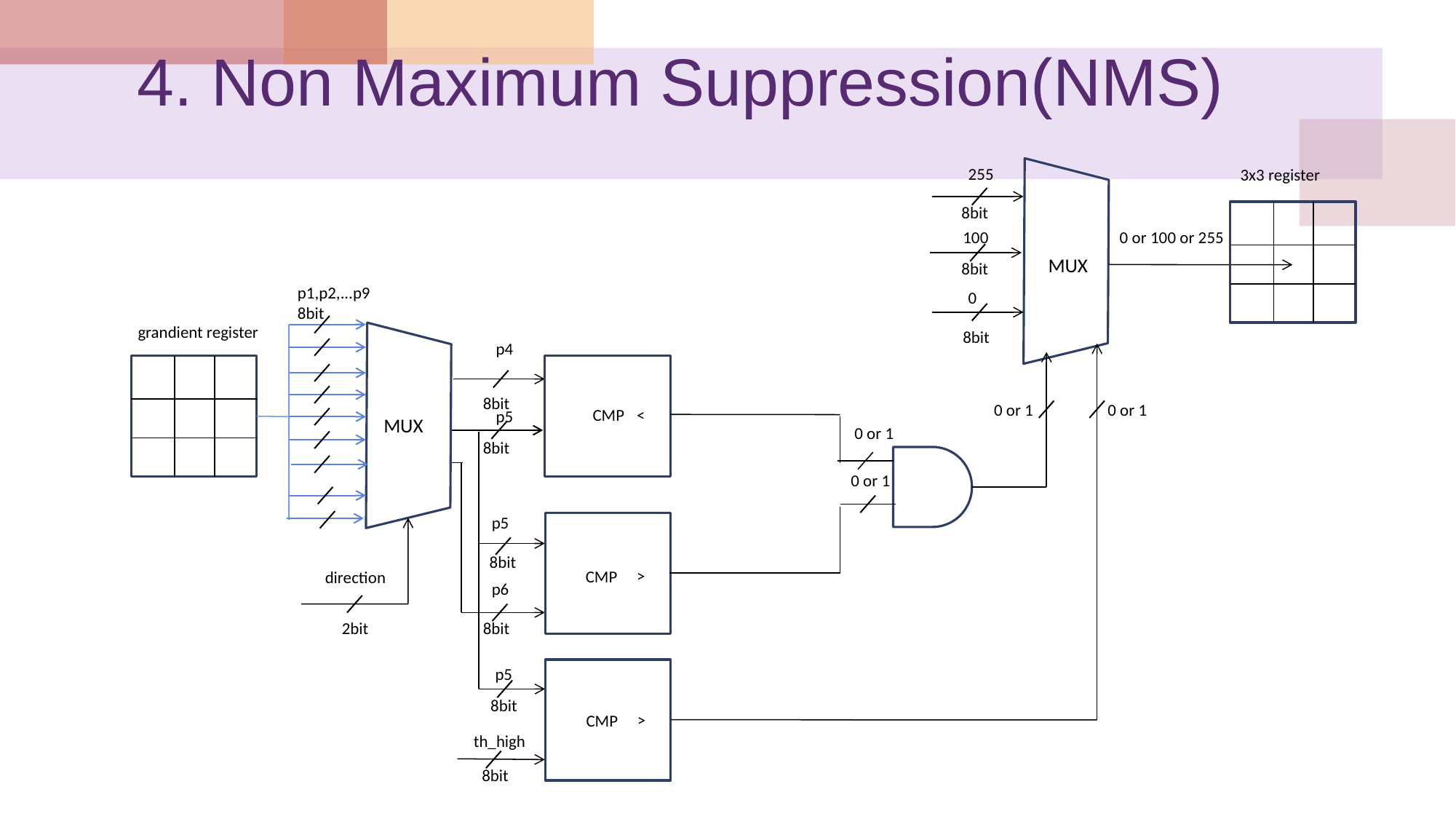

# 4. Non Maximum Suppression(NMS)
255
3x3 register
8bit

100
0 or 100 or 255
MUX
8bit
p1,p2,...p9 8bit
0
grandient register
8bit
p4

8bit
0 or 1
0 or 1
CMP
<
p5
MUX
0 or 1
8bit

0 or 1
p5

8bit
>
CMP
direction
p6
2bit
8bit
p5

8bit
>
CMP
th_high
8bit